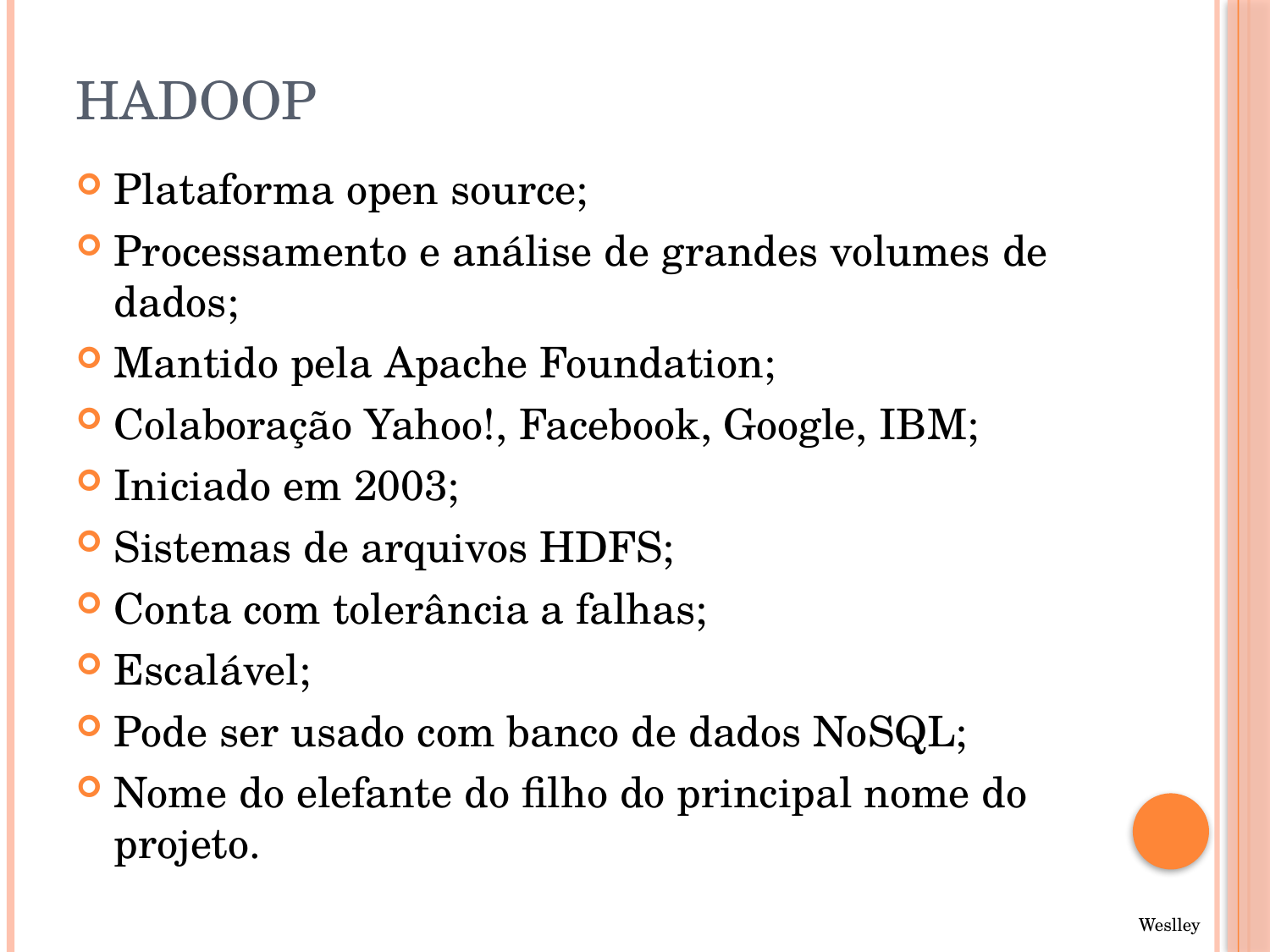

# Hadoop
Plataforma open source;
Processamento e análise de grandes volumes de dados;
Mantido pela Apache Foundation;
Colaboração Yahoo!, Facebook, Google, IBM;
Iniciado em 2003;
Sistemas de arquivos HDFS;
Conta com tolerância a falhas;
Escalável;
Pode ser usado com banco de dados NoSQL;
Nome do elefante do filho do principal nome do projeto.
Weslley